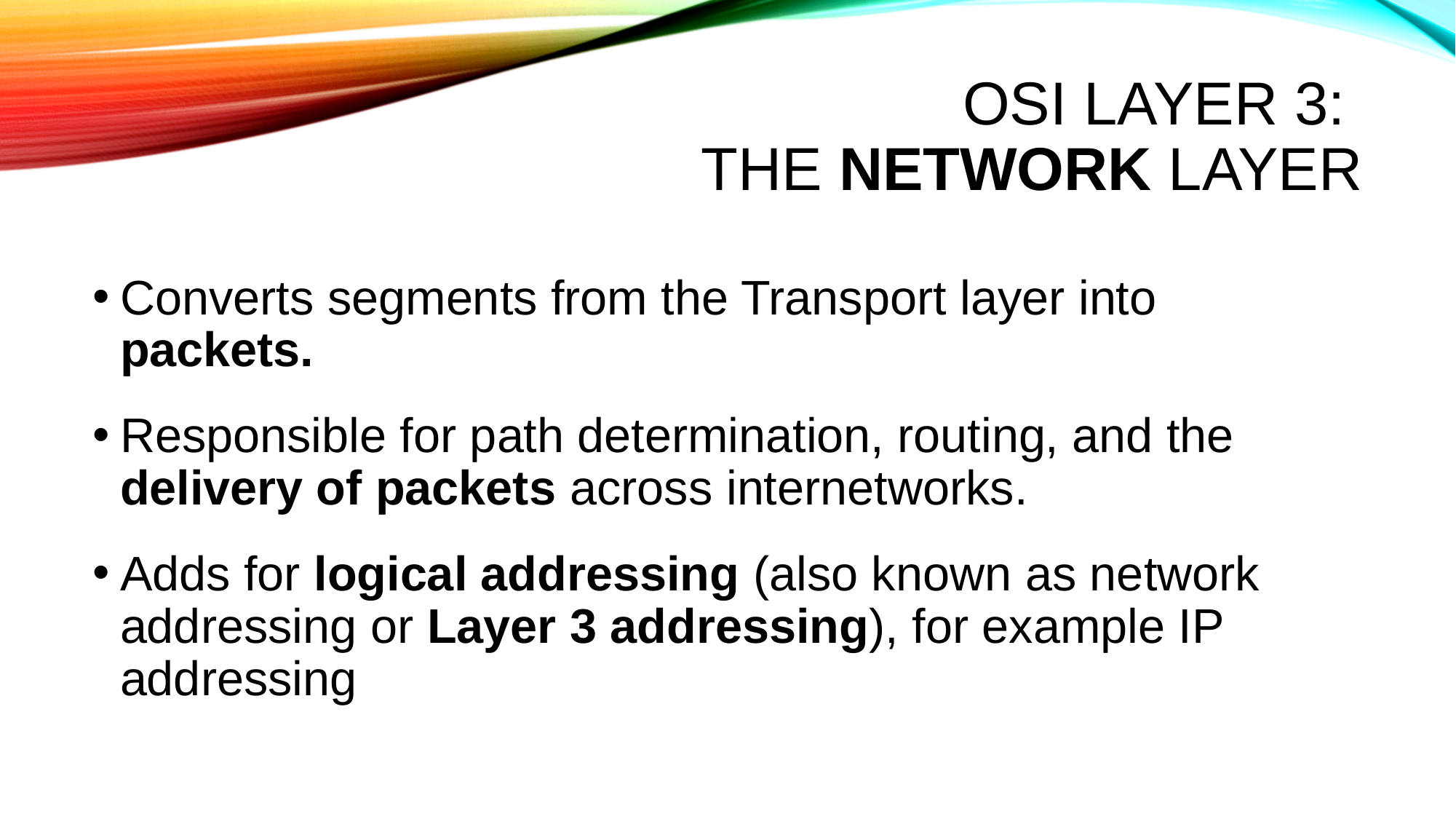

# OSI Layer 3: The Network Layer
Converts segments from the Transport layer into packets.
Responsible for path determination, routing, and the delivery of packets across internetworks.
Adds for logical addressing (also known as network addressing or Layer 3 addressing), for example IP addressing